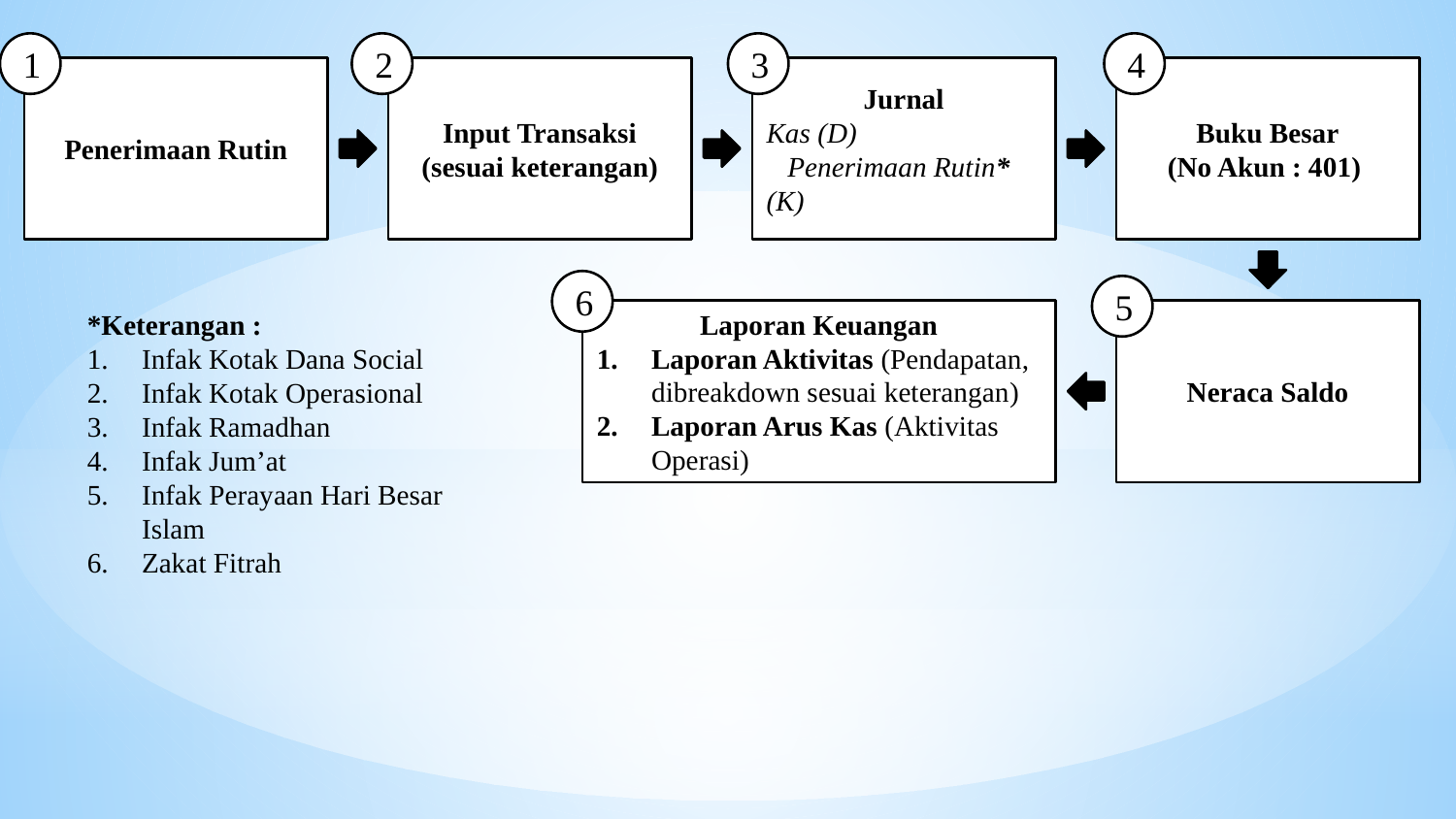

1
2
3
4
Penerimaan Rutin
Input Transaksi (sesuai keterangan)
Jurnal
Kas (D)
   Penerimaan Rutin* (K)
Buku Besar
(No Akun : 401)

6
5
*Keterangan :
Infak Kotak Dana Social
Infak Kotak Operasional
Infak Ramadhan
Infak Jum’at
Infak Perayaan Hari Besar Islam
Zakat Fitrah
Laporan Keuangan
Laporan Aktivitas (Pendapatan, dibreakdown sesuai keterangan)
Laporan Arus Kas (Aktivitas Operasi)
Neraca Saldo